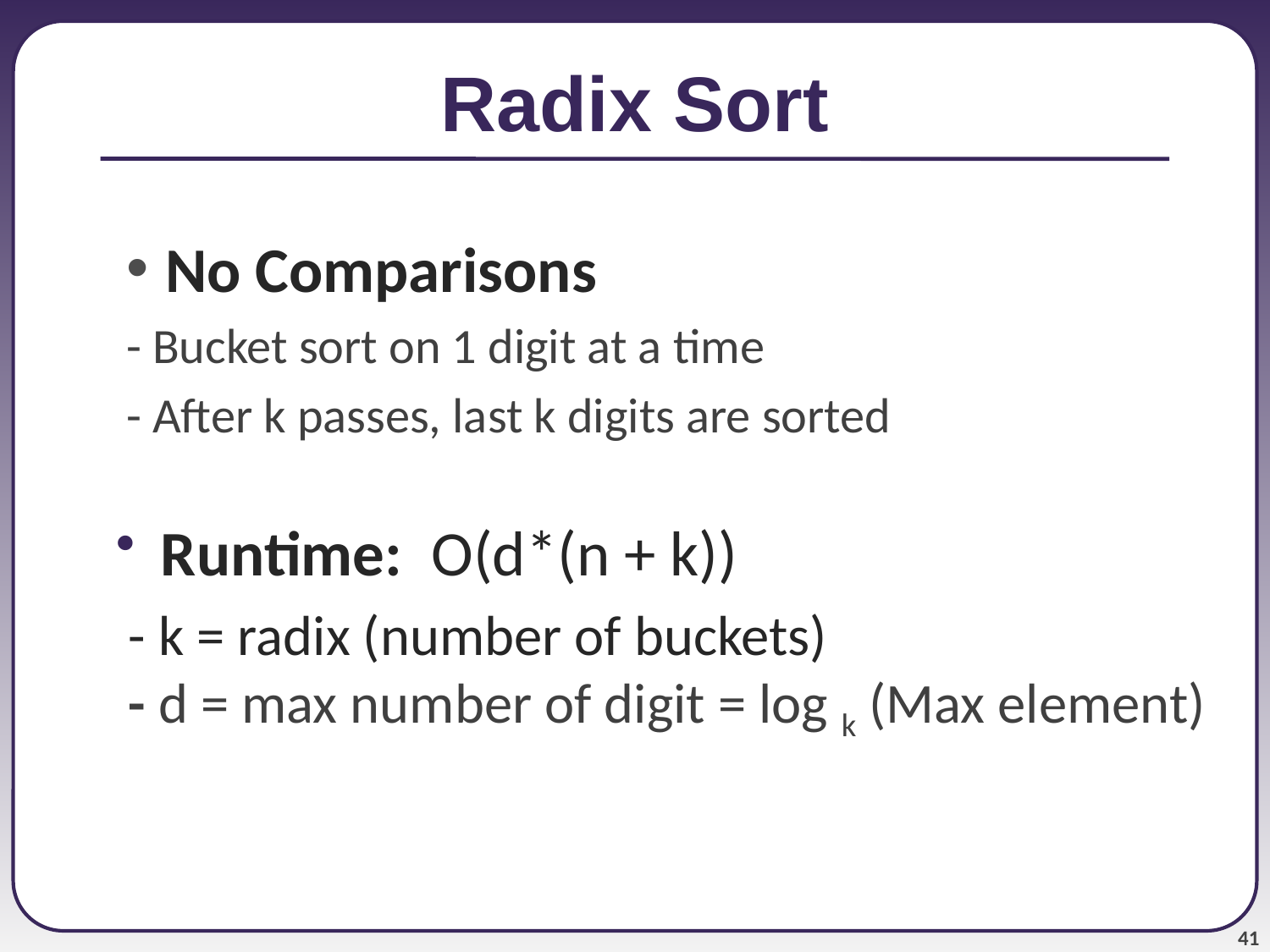

# Radix Sort

No Comparisons
- Bucket sort on 1 digit at a time
- After k passes, last k digits are sorted

 Runtime:  O(d*(n + k))
 - k = radix (number of buckets)
 - d = max number of digit = log k (Max element)